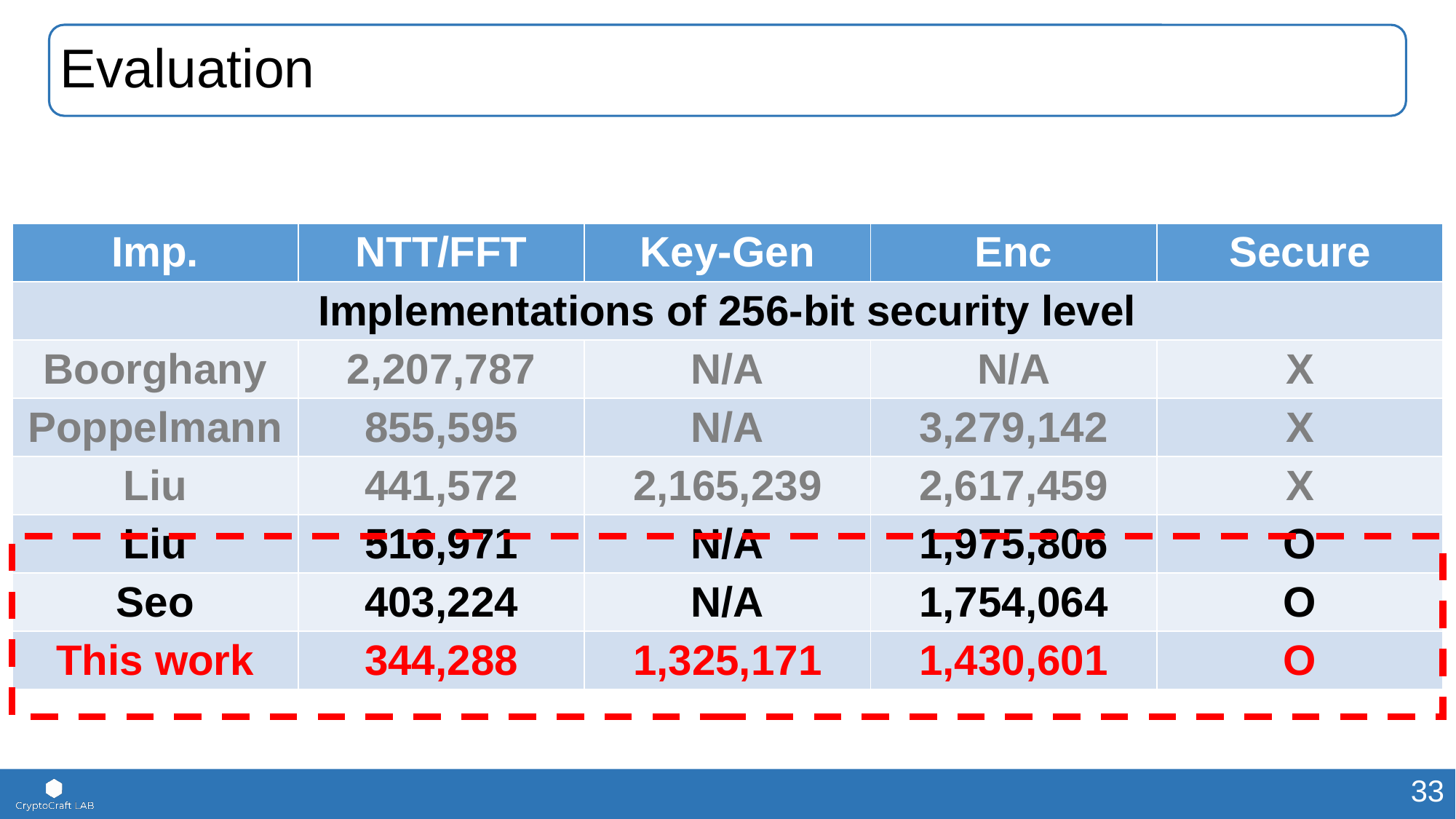

# Evaluation
| Imp. | NTT/FFT | Key-Gen | Enc | Secure |
| --- | --- | --- | --- | --- |
| Implementations of 256-bit security level |  |  |  |  |
| Boorghany | 2,207,787 | N/A | N/A | X |
| Poppelmann | 855,595 | N/A | 3,279,142 | X |
| Liu | 441,572 | 2,165,239 | 2,617,459 | X |
| Liu | 516,971 | N/A | 1,975,806 | O |
| Seo | 403,224 | N/A | 1,754,064 | O |
| This work | 344,288 | 1,325,171 | 1,430,601 | O |